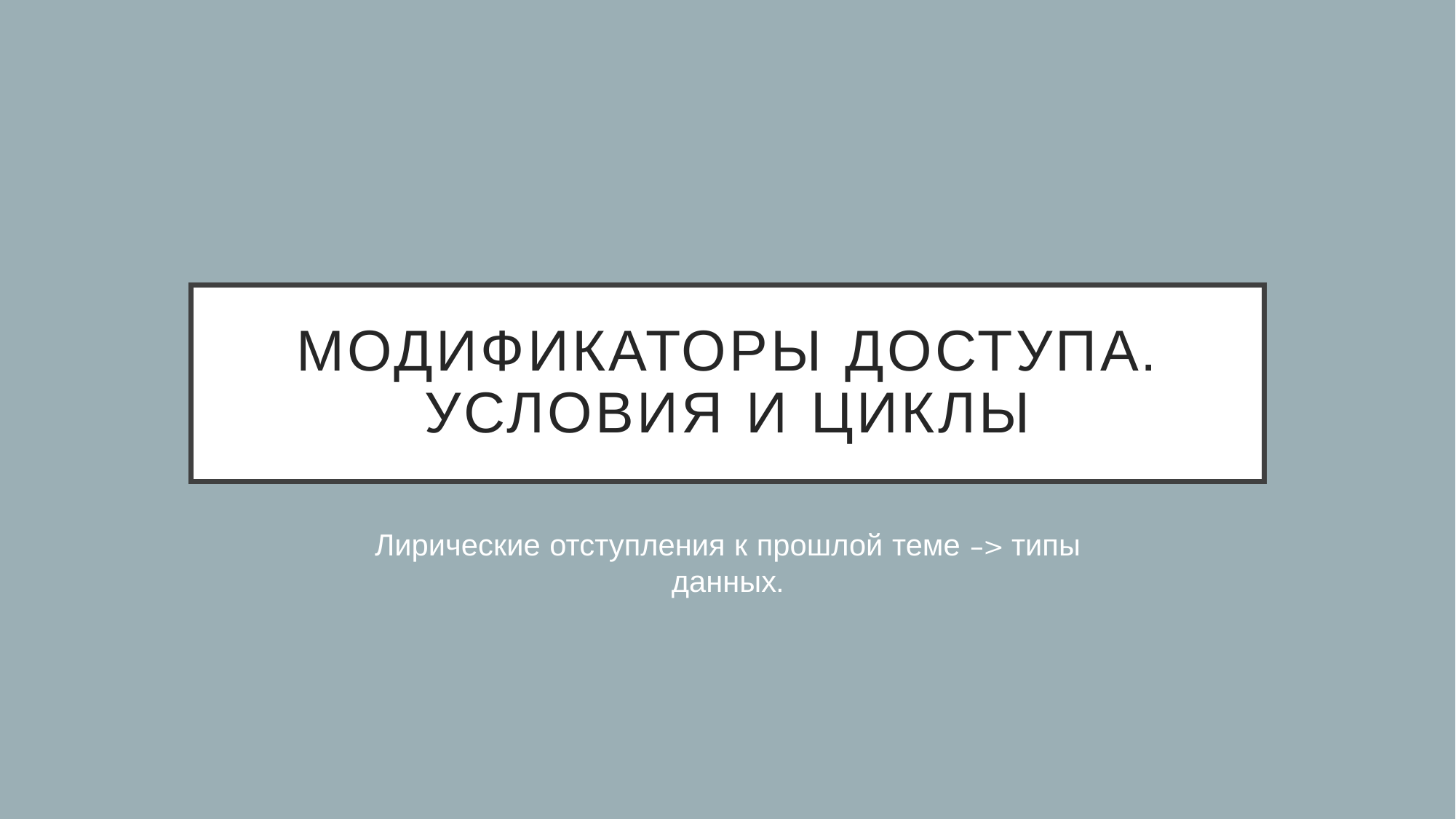

# Модификаторы доступа. Условия и циклы
Лирические отступления к прошлой теме –> типы данных.